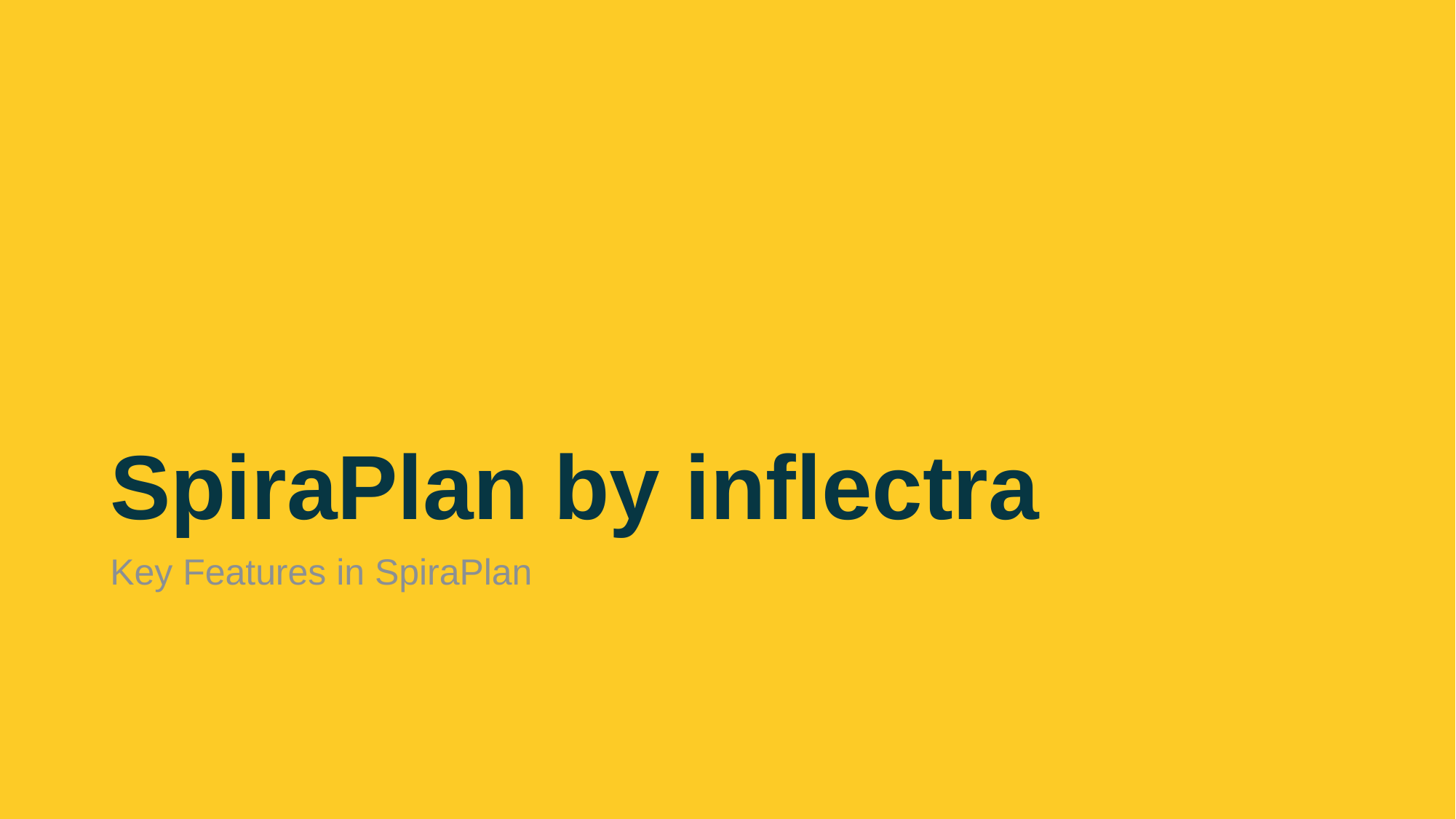

# SpiraPlan by inflectra
Key Features in SpiraPlan